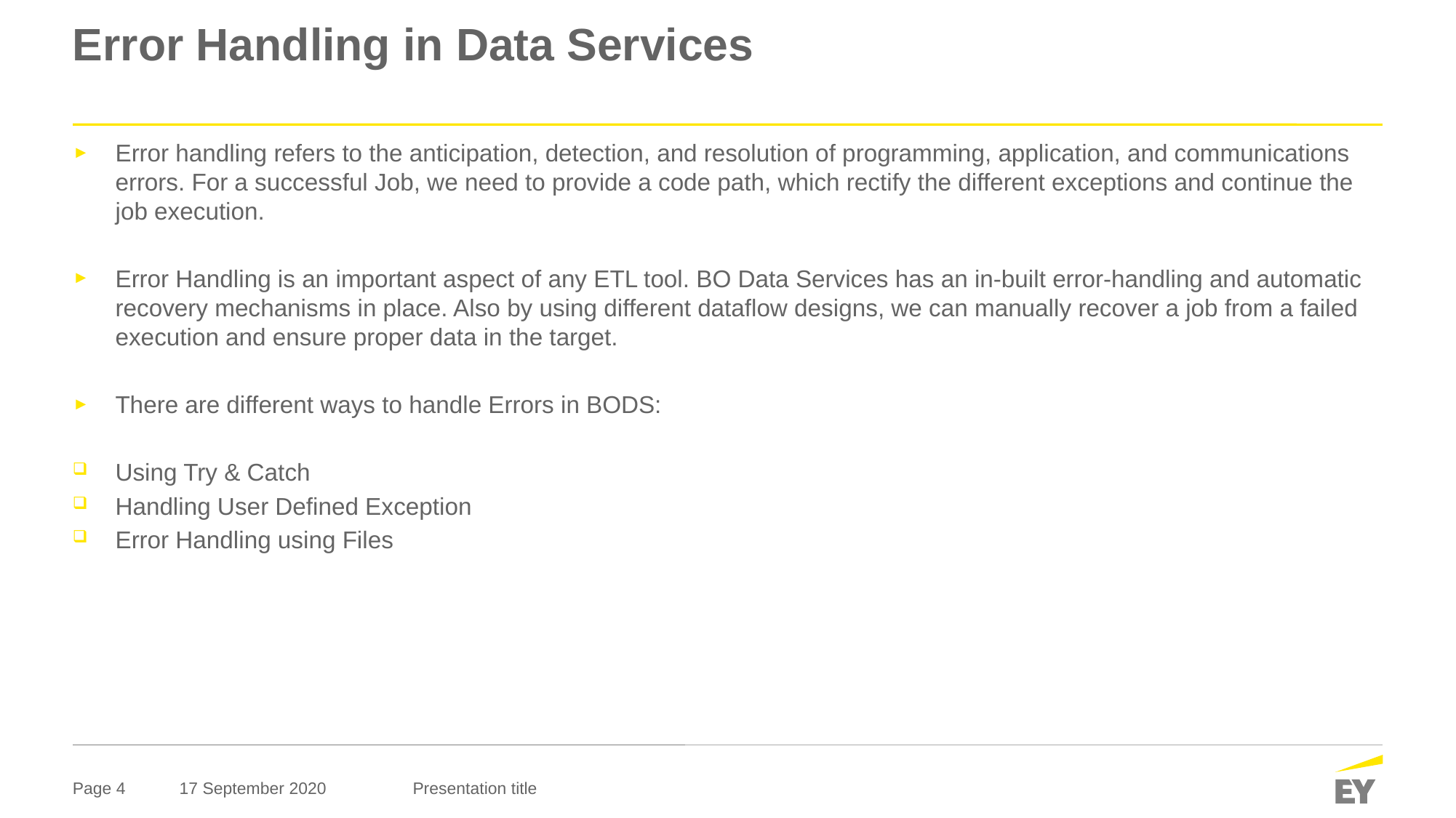

# Error Handling in Data Services
Error handling refers to the anticipation, detection, and resolution of programming, application, and communications errors. For a successful Job, we need to provide a code path, which rectify the different exceptions and continue the job execution.

Error Handling is an important aspect of any ETL tool. BO Data Services has an in-built error-handling and automatic recovery mechanisms in place. Also by using different dataflow designs, we can manually recover a job from a failed execution and ensure proper data in the target.

There are different ways to handle Errors in BODS:

Using Try & Catch
Handling User Defined Exception
Error Handling using Files